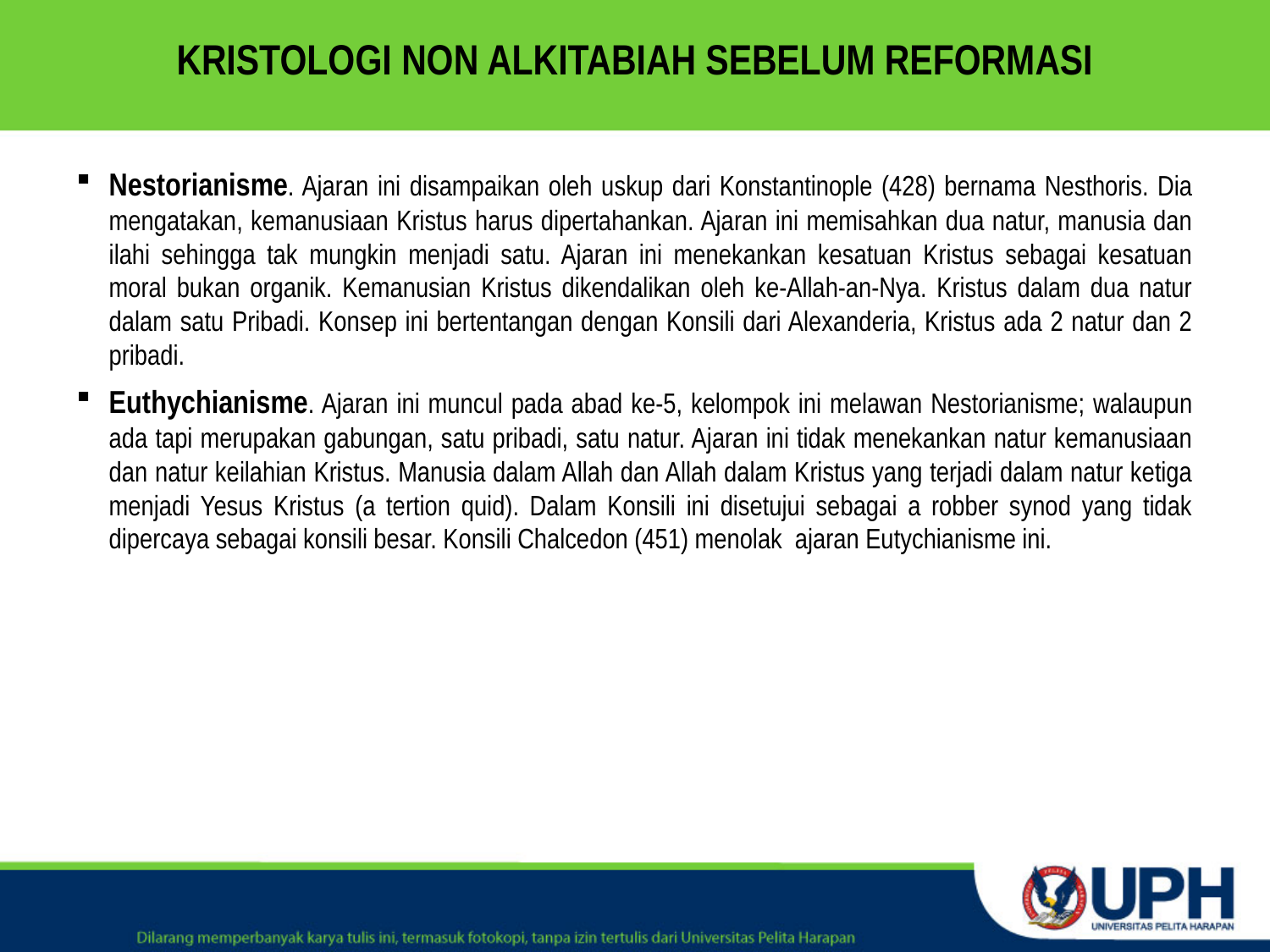

# KRISTOLOGI NON ALKITABIAH SEBELUM REFORMASI
Nestorianisme. Ajaran ini disampaikan oleh uskup dari Konstantinople (428) bernama Nesthoris. Dia mengatakan, kemanusiaan Kristus harus dipertahankan. Ajaran ini memisahkan dua natur, manusia dan ilahi sehingga tak mungkin menjadi satu. Ajaran ini menekankan kesatuan Kristus sebagai kesatuan moral bukan organik. Kemanusian Kristus dikendalikan oleh ke-Allah-an-Nya. Kristus dalam dua natur dalam satu Pribadi. Konsep ini bertentangan dengan Konsili dari Alexanderia, Kristus ada 2 natur dan 2 pribadi.
Euthychianisme. Ajaran ini muncul pada abad ke-5, kelompok ini melawan Nestorianisme; walaupun ada tapi merupakan gabungan, satu pribadi, satu natur. Ajaran ini tidak menekankan natur kemanusiaan dan natur keilahian Kristus. Manusia dalam Allah dan Allah dalam Kristus yang terjadi dalam natur ketiga menjadi Yesus Kristus (a tertion quid). Dalam Konsili ini disetujui sebagai a robber synod yang tidak dipercaya sebagai konsili besar. Konsili Chalcedon (451) menolak  ajaran Eutychianisme ini.